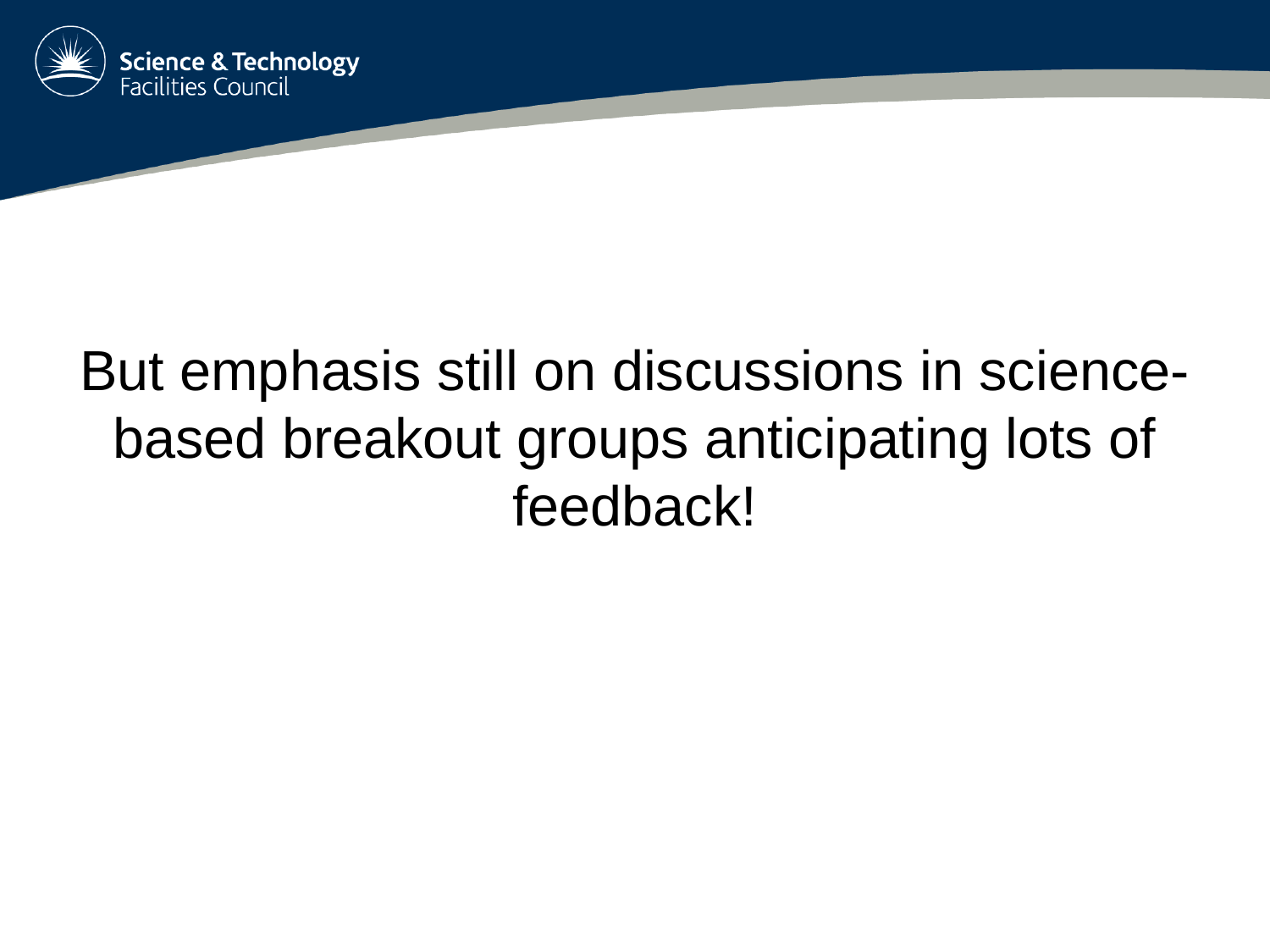

# But emphasis still on discussions in science-based breakout groups anticipating lots of feedback!